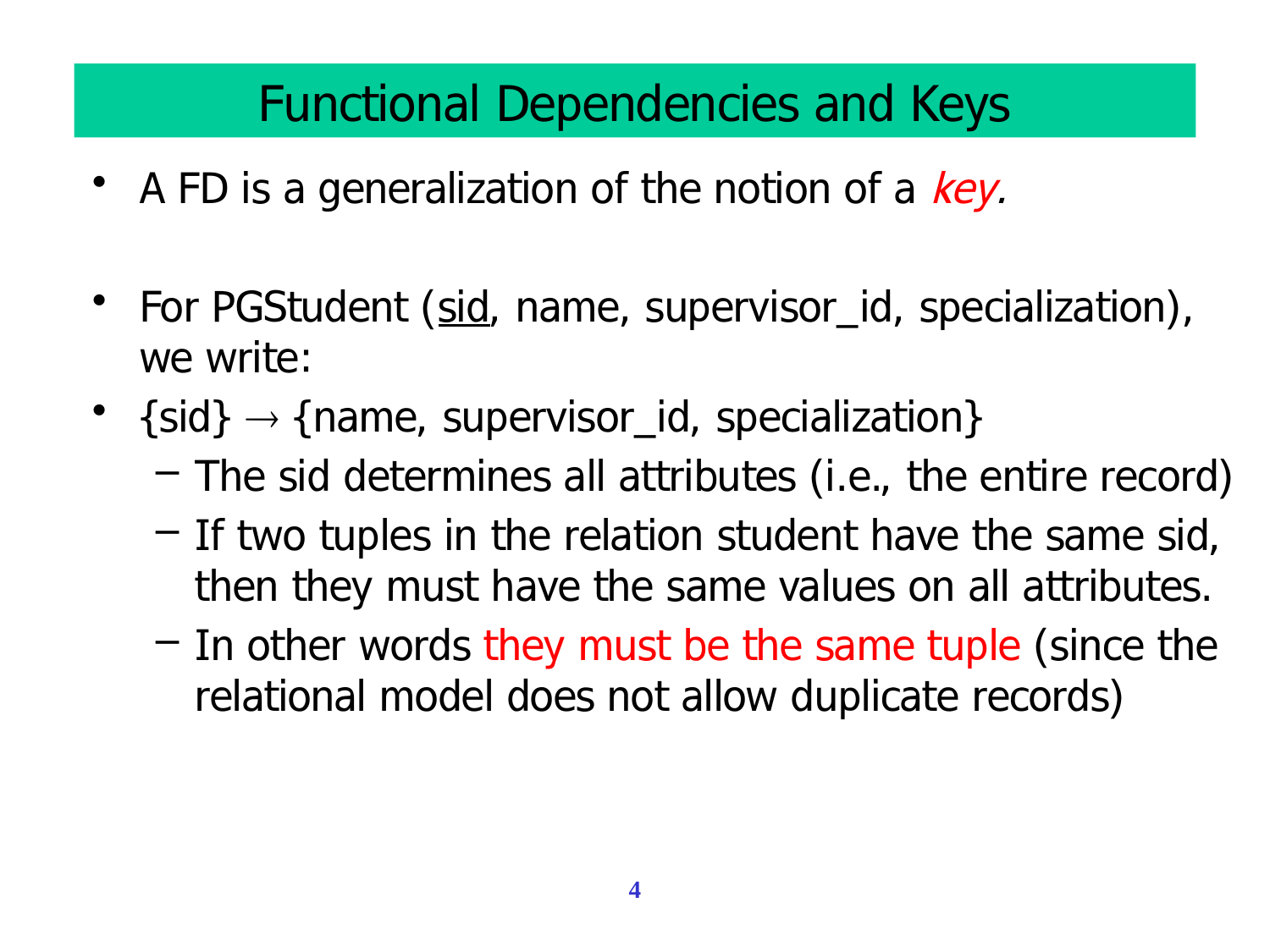

Functional Dependencies and Keys
A FD is a generalization of the notion of a key.

For PGStudent (sid, name, supervisor_id, specialization),
we write:
{sid} → {name, supervisor_id, specialization}
The sid determines all attributes (i.e., the entire record)
If two tuples in the relation student have the same sid, then they must have the same values on all attributes.
In other words they must be the same tuple (since the relational model does not allow duplicate records)

4